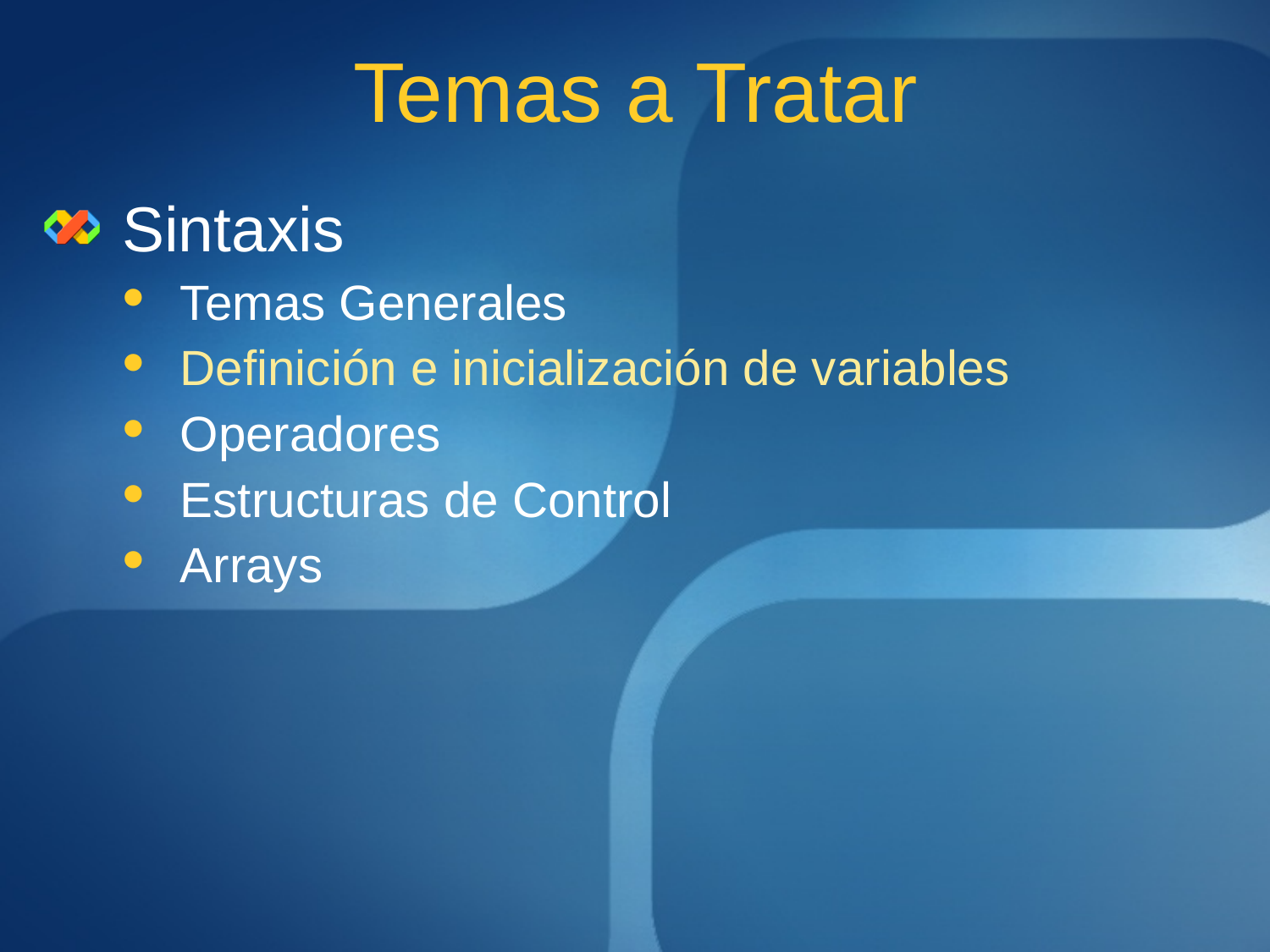

# Temas a Tratar
Sintaxis
Temas Generales
Definición e inicialización de variables
Operadores
Estructuras de Control
Arrays